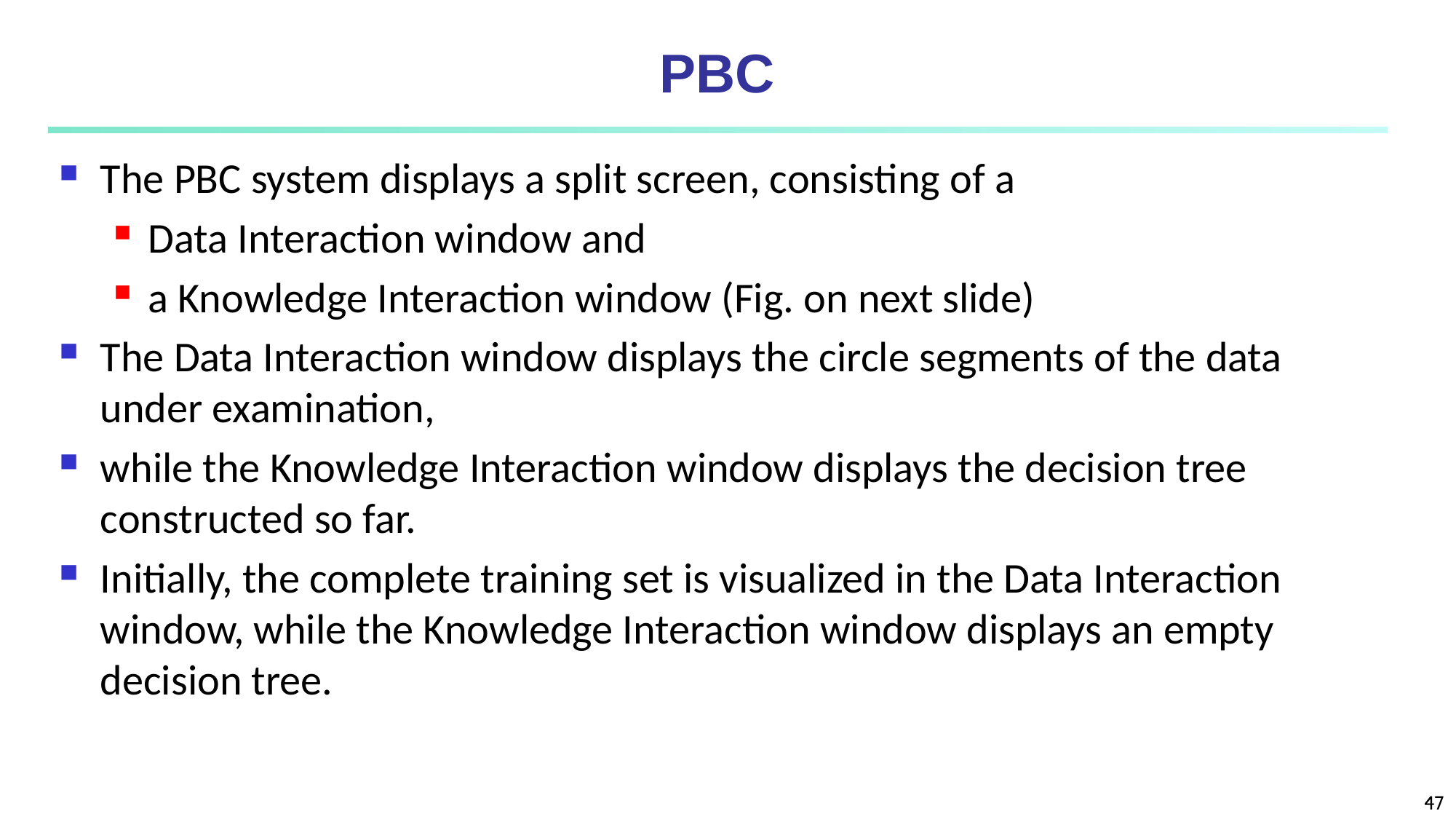

# PBC
The PBC system displays a split screen, consisting of a
Data Interaction window and
a Knowledge Interaction window (Fig. on next slide)
The Data Interaction window displays the circle segments of the data under examination,
while the Knowledge Interaction window displays the decision tree constructed so far.
Initially, the complete training set is visualized in the Data Interaction window, while the Knowledge Interaction window displays an empty decision tree.
47